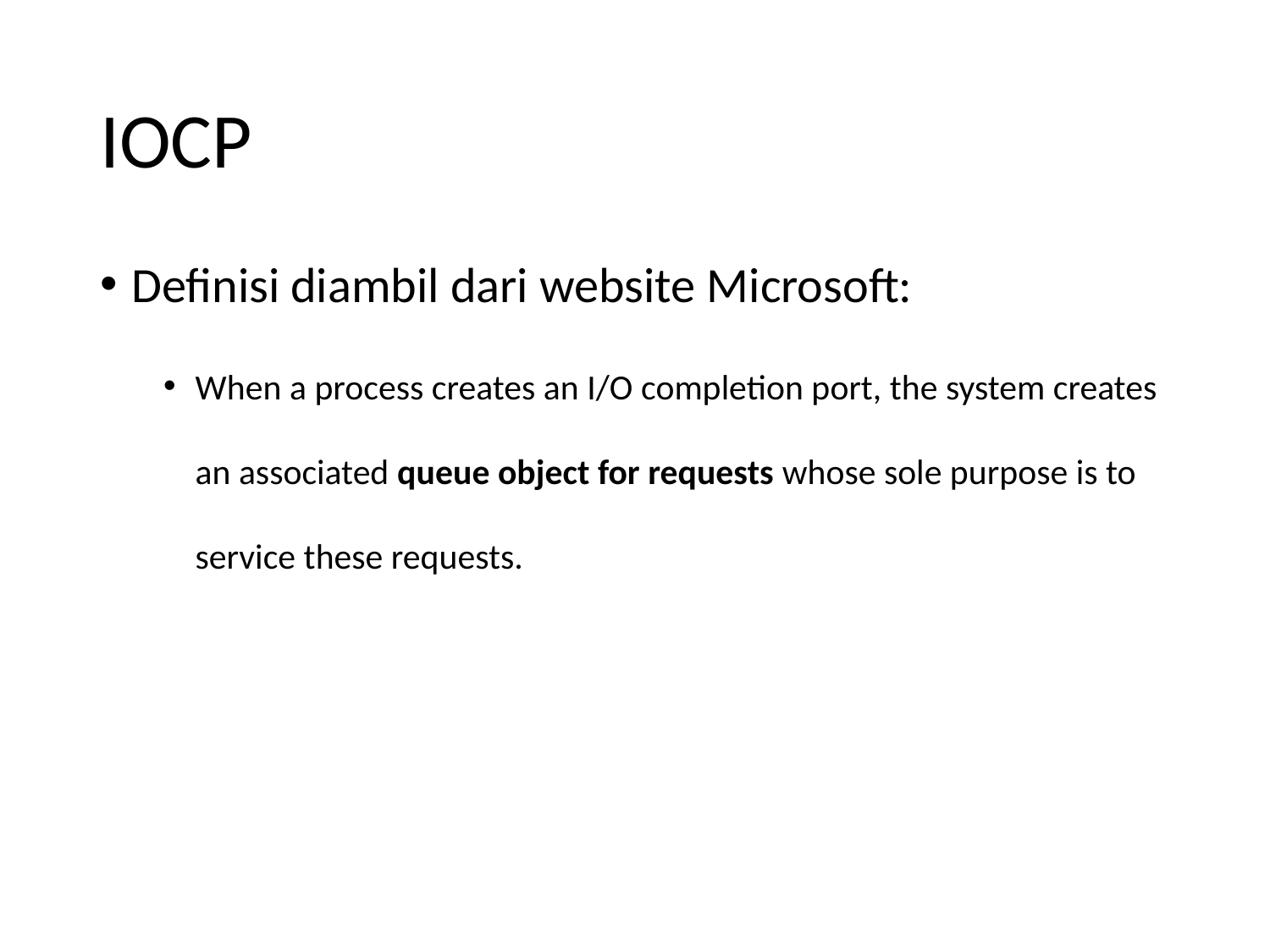

# IOCP
Definisi diambil dari website Microsoft:
When a process creates an I/O completion port, the system creates an associated queue object for requests whose sole purpose is to service these requests.